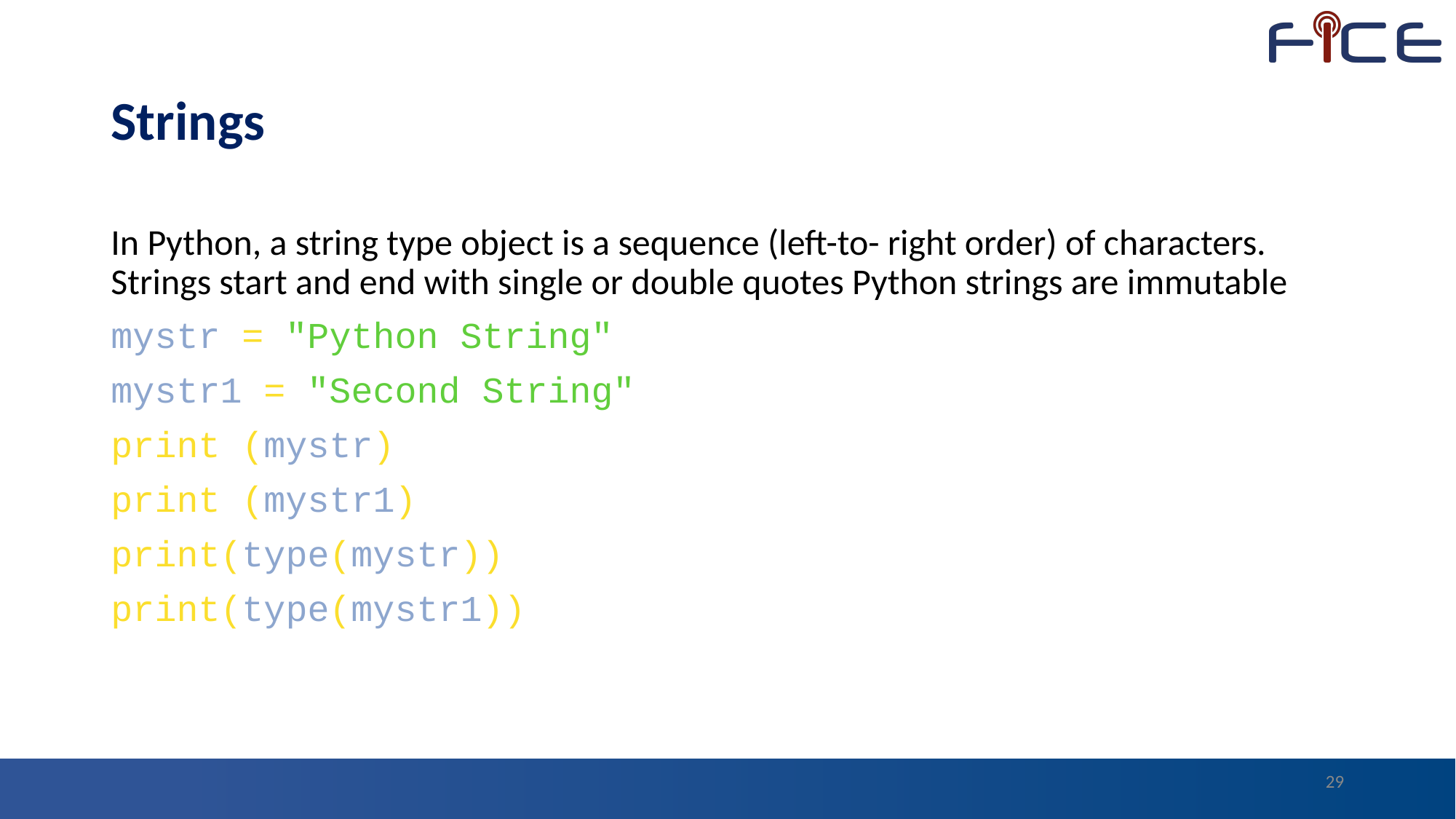

# Strings
In Python, a string type object is a sequence (left-to- right order) of characters. Strings start and end with single or double quotes Python strings are immutable
mystr = "Python String"
mystr1 = "Second String"
print (mystr)
print (mystr1)
print(type(mystr))
print(type(mystr1))

29